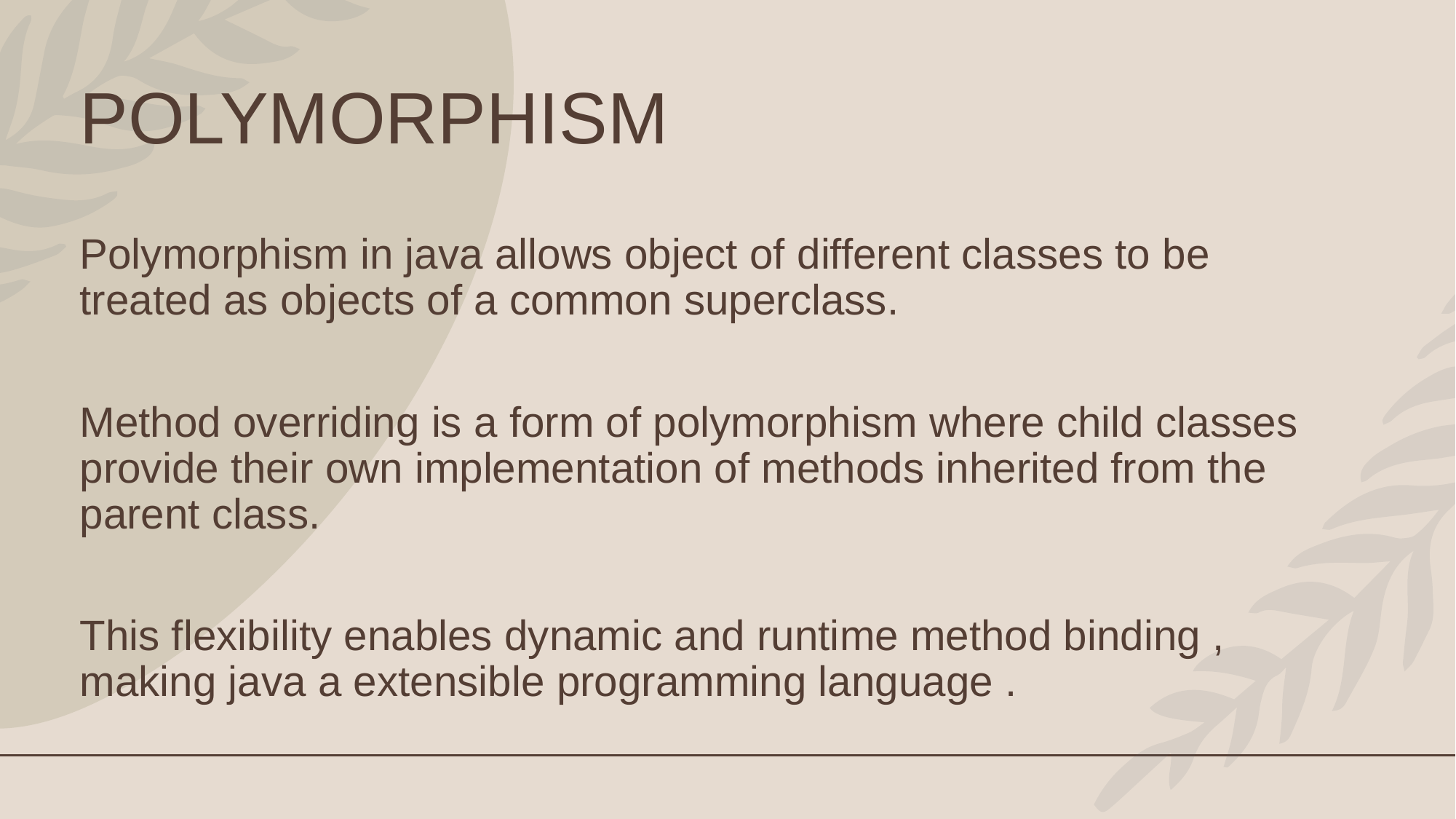

# POLYMORPHISM
Polymorphism in java allows object of different classes to be treated as objects of a common superclass.

Method overriding is a form of polymorphism where child classes provide their own implementation of methods inherited from the parent class.

This flexibility enables dynamic and runtime method binding , making java a extensible programming language .